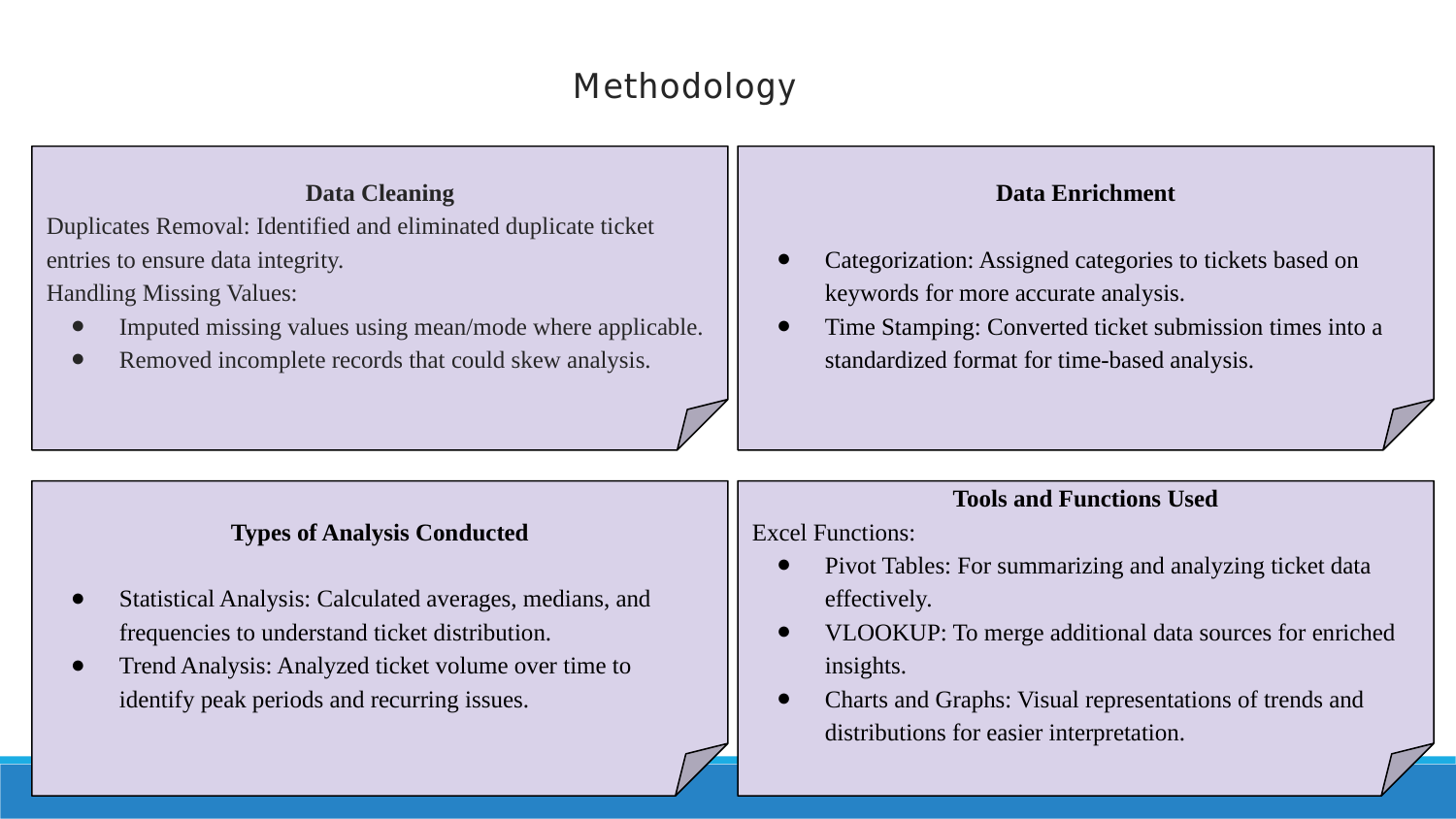

Methodology
Data Cleaning
Duplicates Removal: Identified and eliminated duplicate ticket entries to ensure data integrity.
Handling Missing Values:
Imputed missing values using mean/mode where applicable.
Removed incomplete records that could skew analysis.
Data Enrichment

Categorization: Assigned categories to tickets based on keywords for more accurate analysis.
Time Stamping: Converted ticket submission times into a standardized format for time-based analysis.
Types of Analysis Conducted

Statistical Analysis: Calculated averages, medians, and frequencies to understand ticket distribution.
Trend Analysis: Analyzed ticket volume over time to identify peak periods and recurring issues.
Tools and Functions Used
Excel Functions:
Pivot Tables: For summarizing and analyzing ticket data effectively.
VLOOKUP: To merge additional data sources for enriched insights.
Charts and Graphs: Visual representations of trends and distributions for easier interpretation.